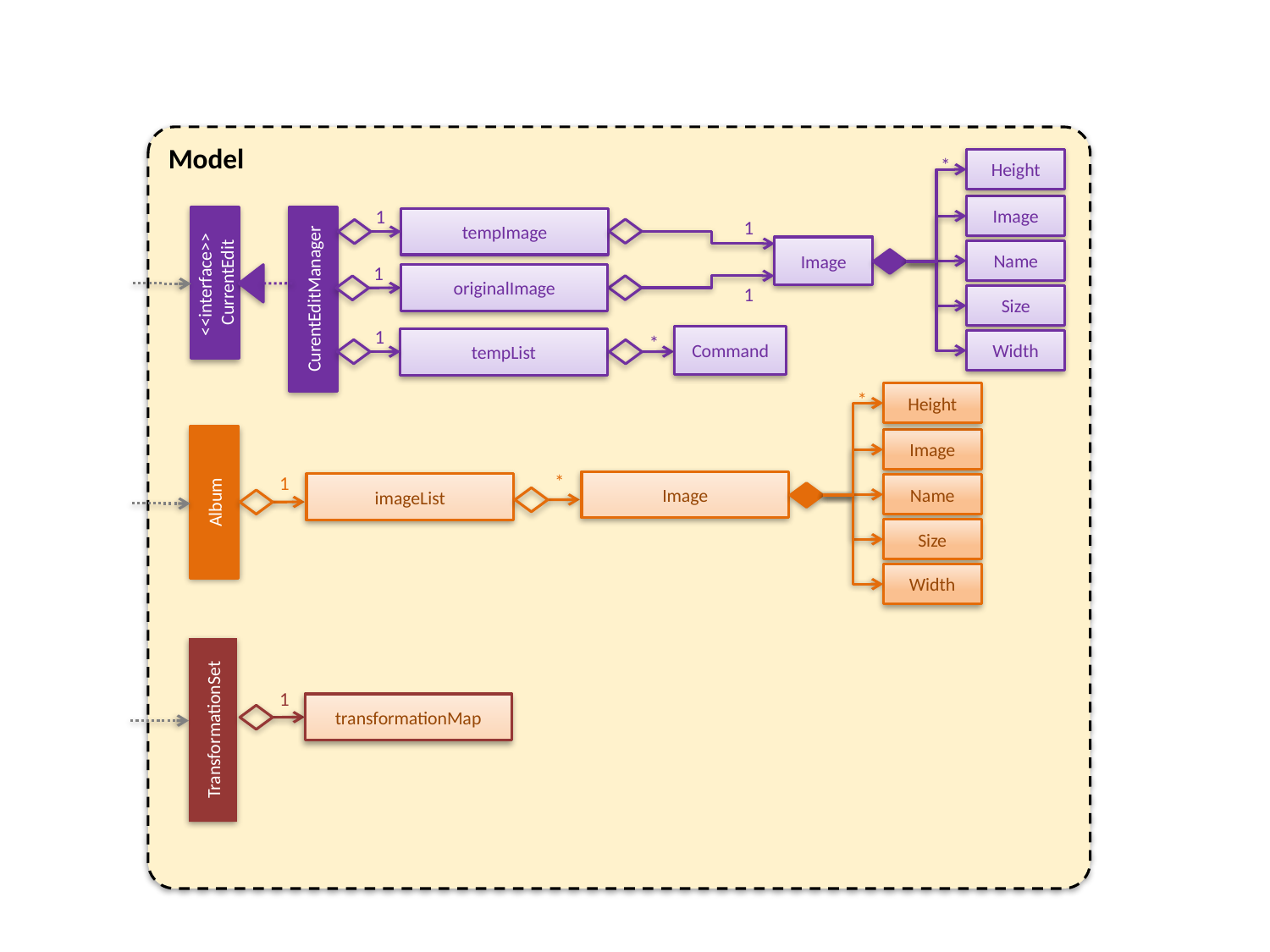

Model
Height
*
Image
1
tempImage
1

Image
Name

<<interface>>
CurrentEdit
1
originalImage

CurentEditManager

1
Size
1
Command
tempList
Width
*

Height
*
Image
*
Image
1
imageList
Name
Album

Size
Width
1
transformationMap

TransformationSet